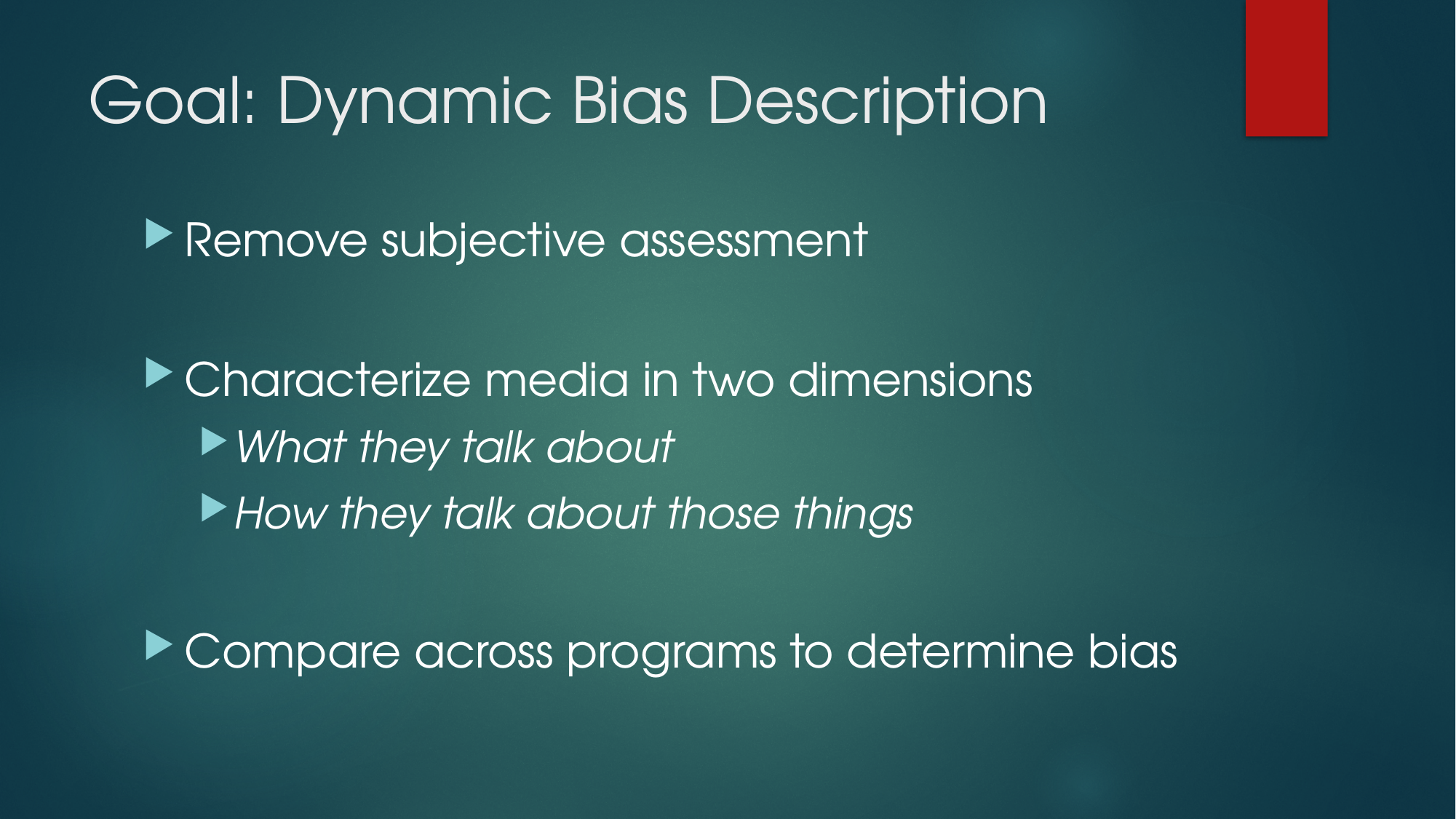

# Goal: Dynamic Bias Description
Remove subjective assessment

Characterize media in two dimensions
What they talk about
How they talk about those things

Compare across programs to determine bias